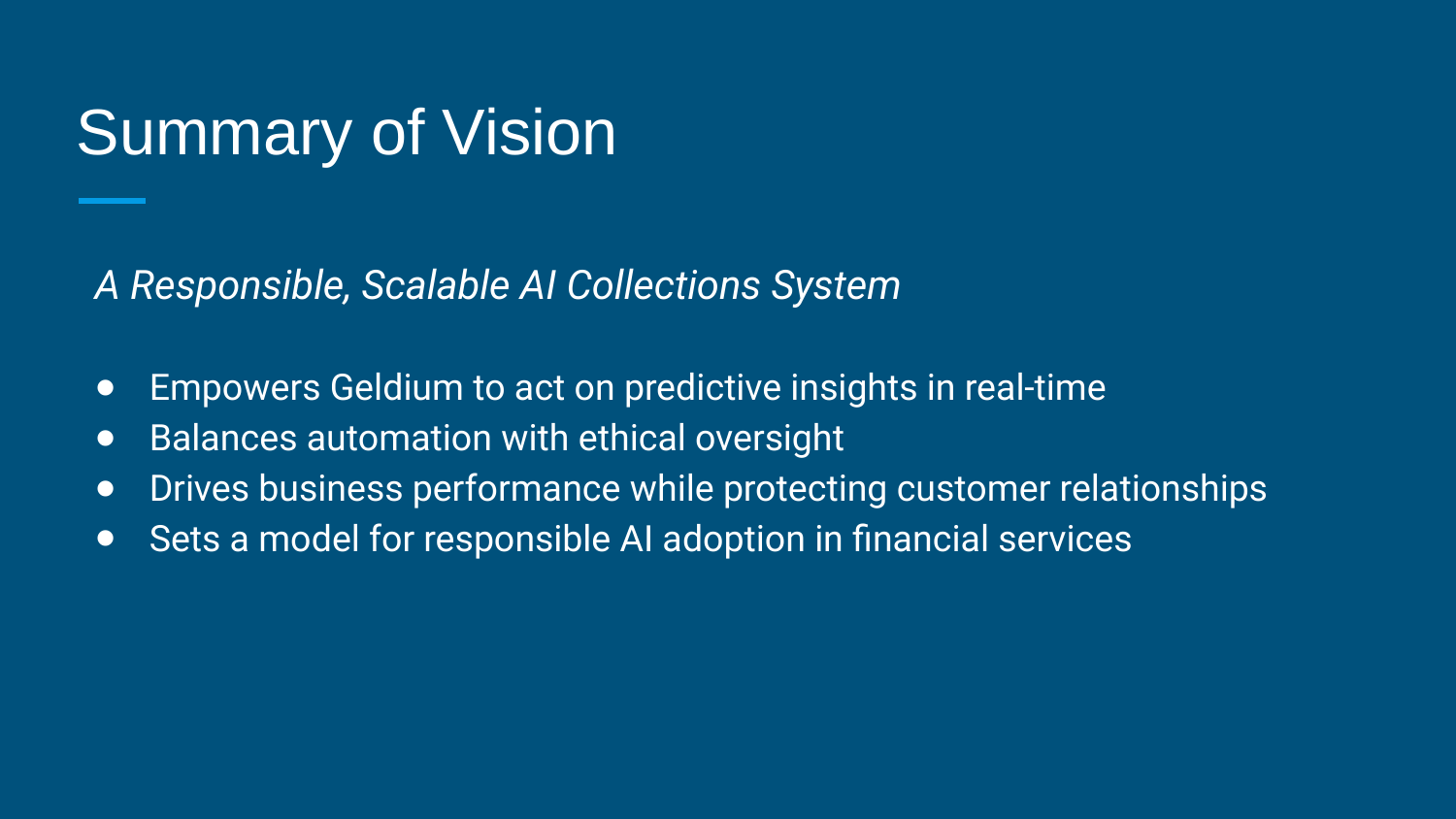

# Summary of Vision
A Responsible, Scalable AI Collections System

Empowers Geldium to act on predictive insights in real-time
Balances automation with ethical oversight
Drives business performance while protecting customer relationships
Sets a model for responsible AI adoption in financial services